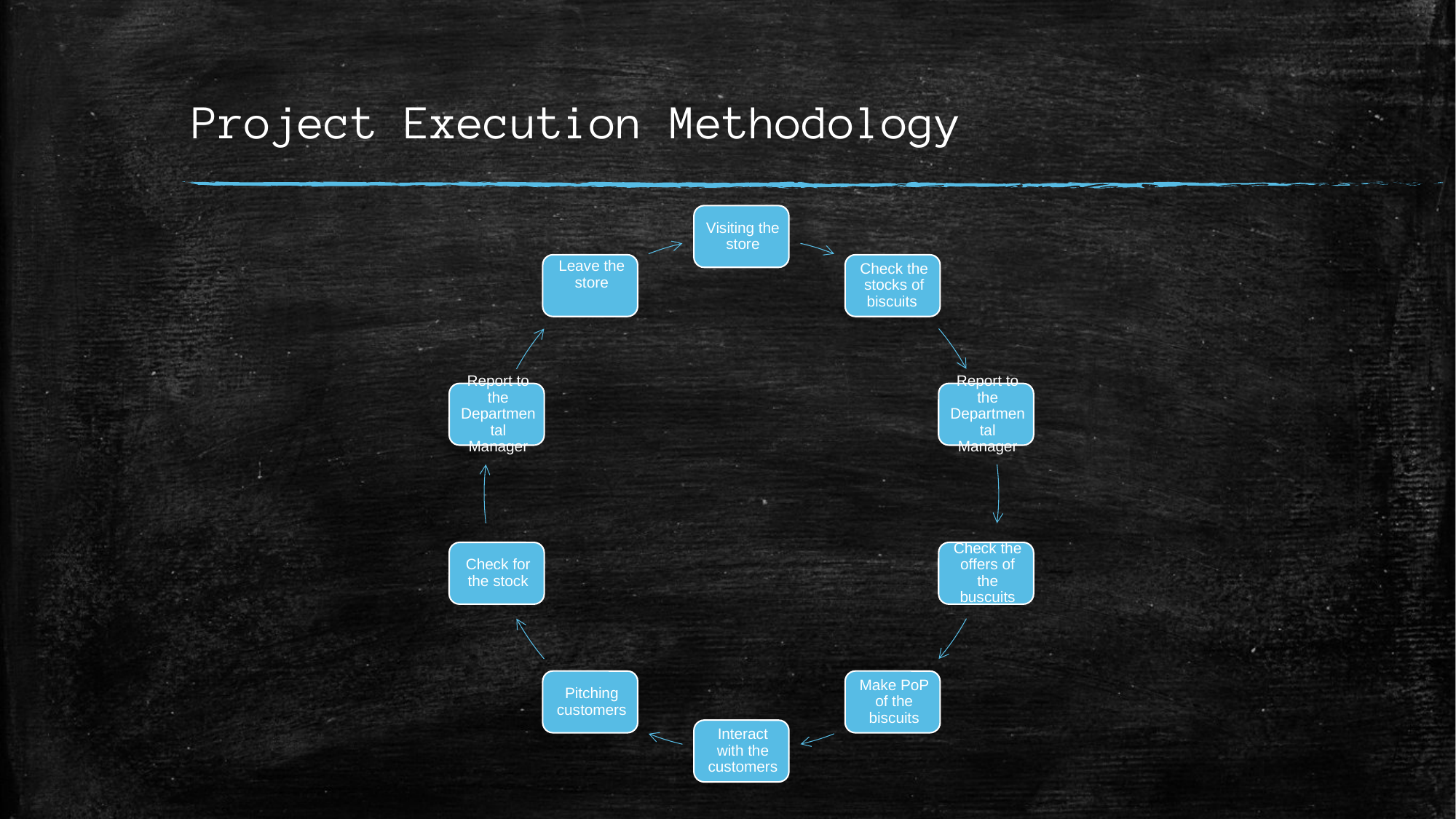

# Project Execution Methodology
Visiting the store
Check the stocks of biscuits
Report to the Departmental Manager
Check the offers of the buscuits
Make PoP of the biscuits
Interact with the customers
Pitching customers
Check for the stock
Report to the Departmental Manager
Leave the store